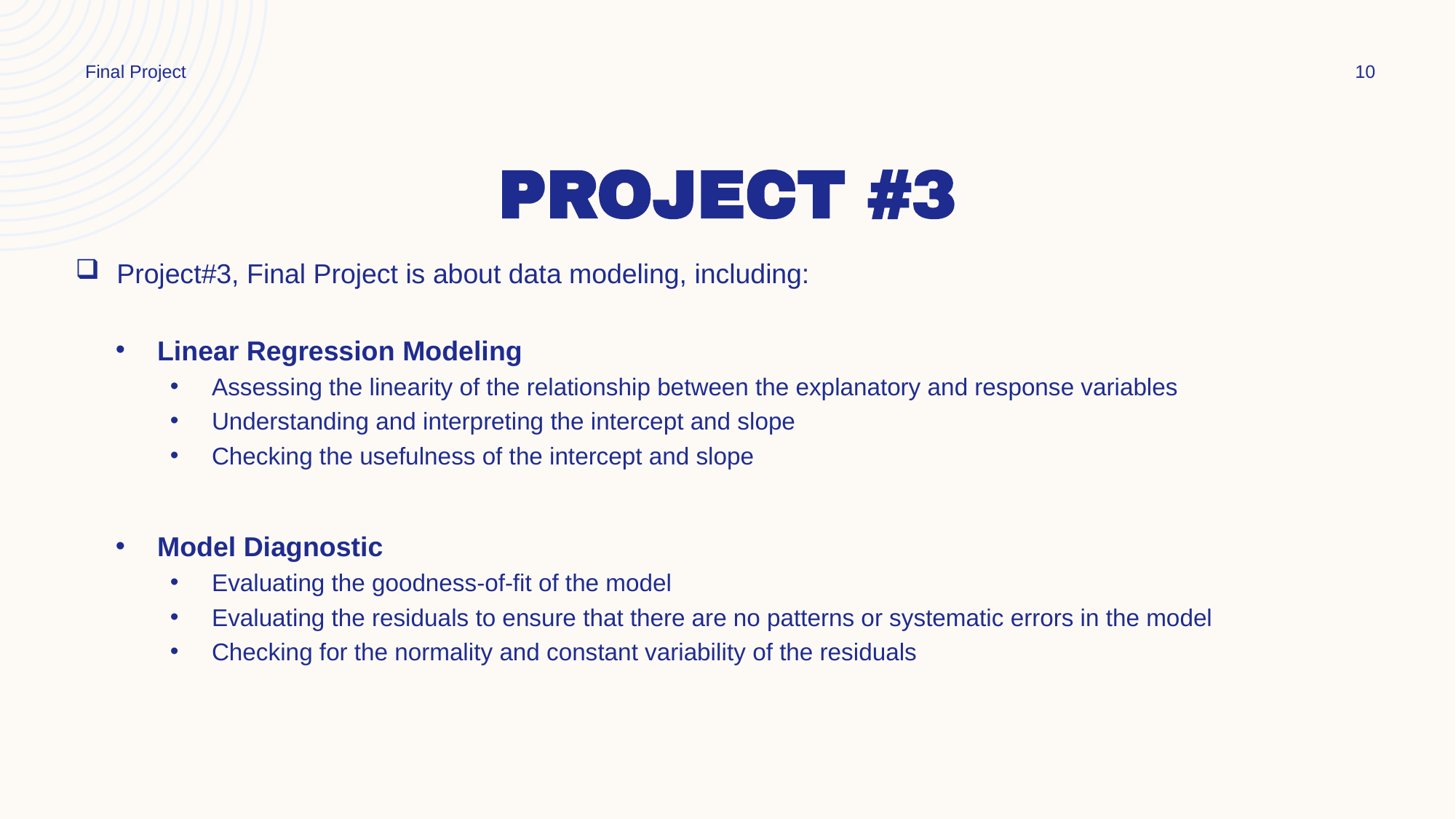

Final Project
10
# Project #3
Project#3, Final Project is about data modeling, including:

Linear Regression Modeling
Assessing the linearity of the relationship between the explanatory and response variables
Understanding and interpreting the intercept and slope
Checking the usefulness of the intercept and slope

Model Diagnostic
Evaluating the goodness-of-fit of the model
Evaluating the residuals to ensure that there are no patterns or systematic errors in the model
Checking for the normality and constant variability of the residuals